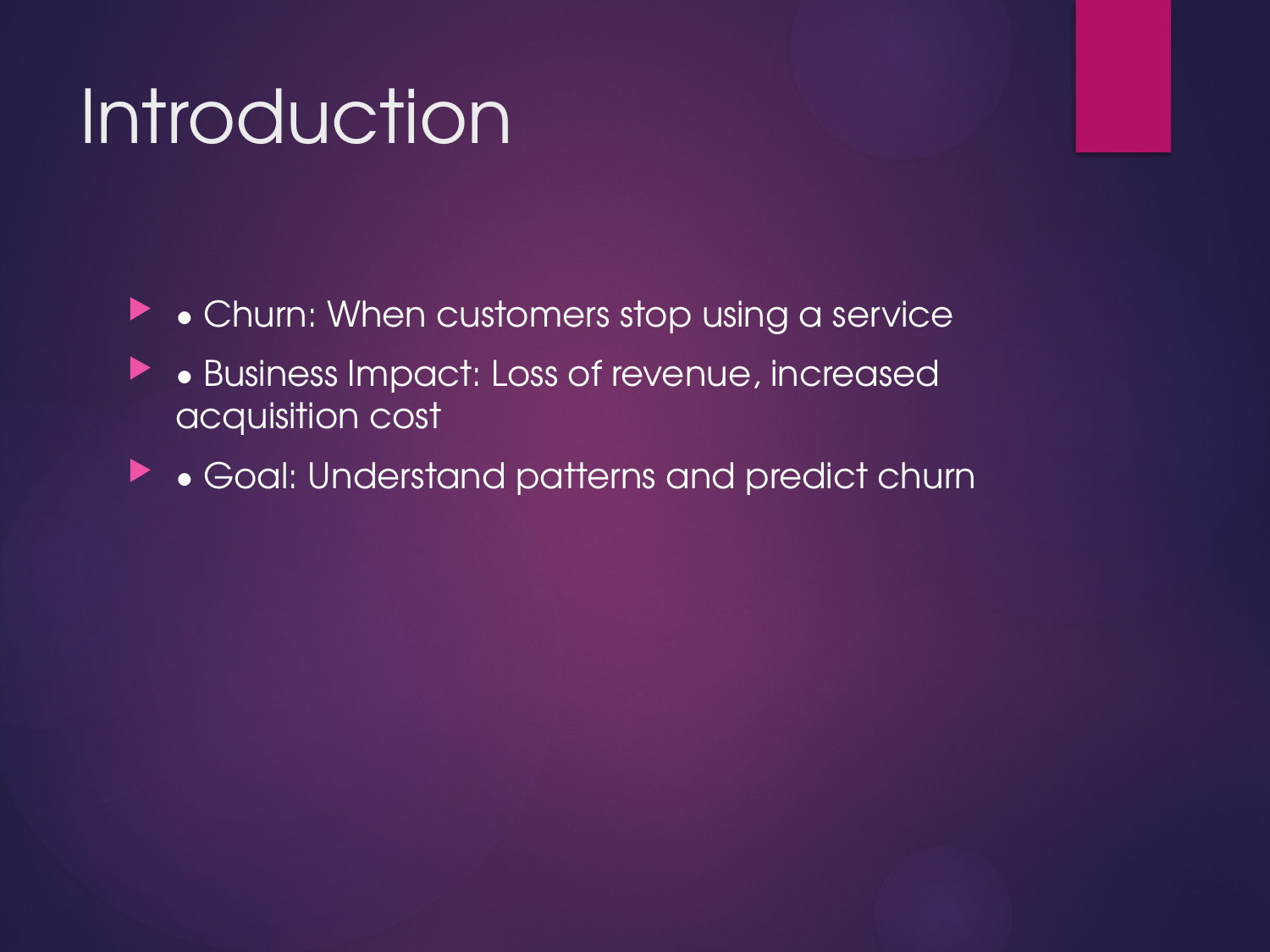

# Introduction
• Churn: When customers stop using a service
• Business Impact: Loss of revenue, increased acquisition cost
• Goal: Understand patterns and predict churn